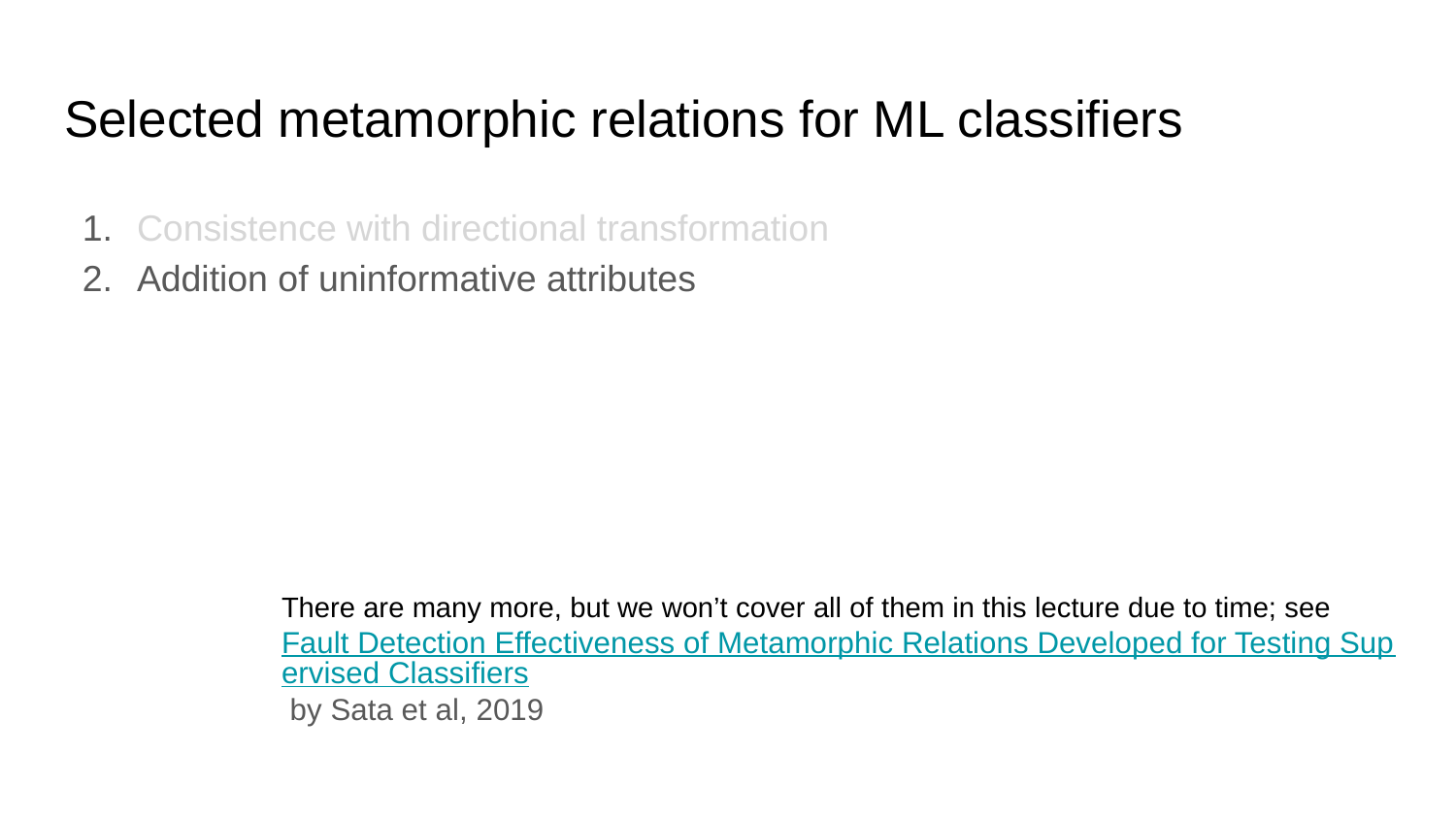

# Selected metamorphic relations for ML classifiers
Consistence with directional transformation
Addition of uninformative attributes

There are many more, but we won’t cover all of them in this lecture due to time; see Fault Detection Effectiveness of Metamorphic Relations Developed for Testing Supervised Classifiers by Sata et al, 2019